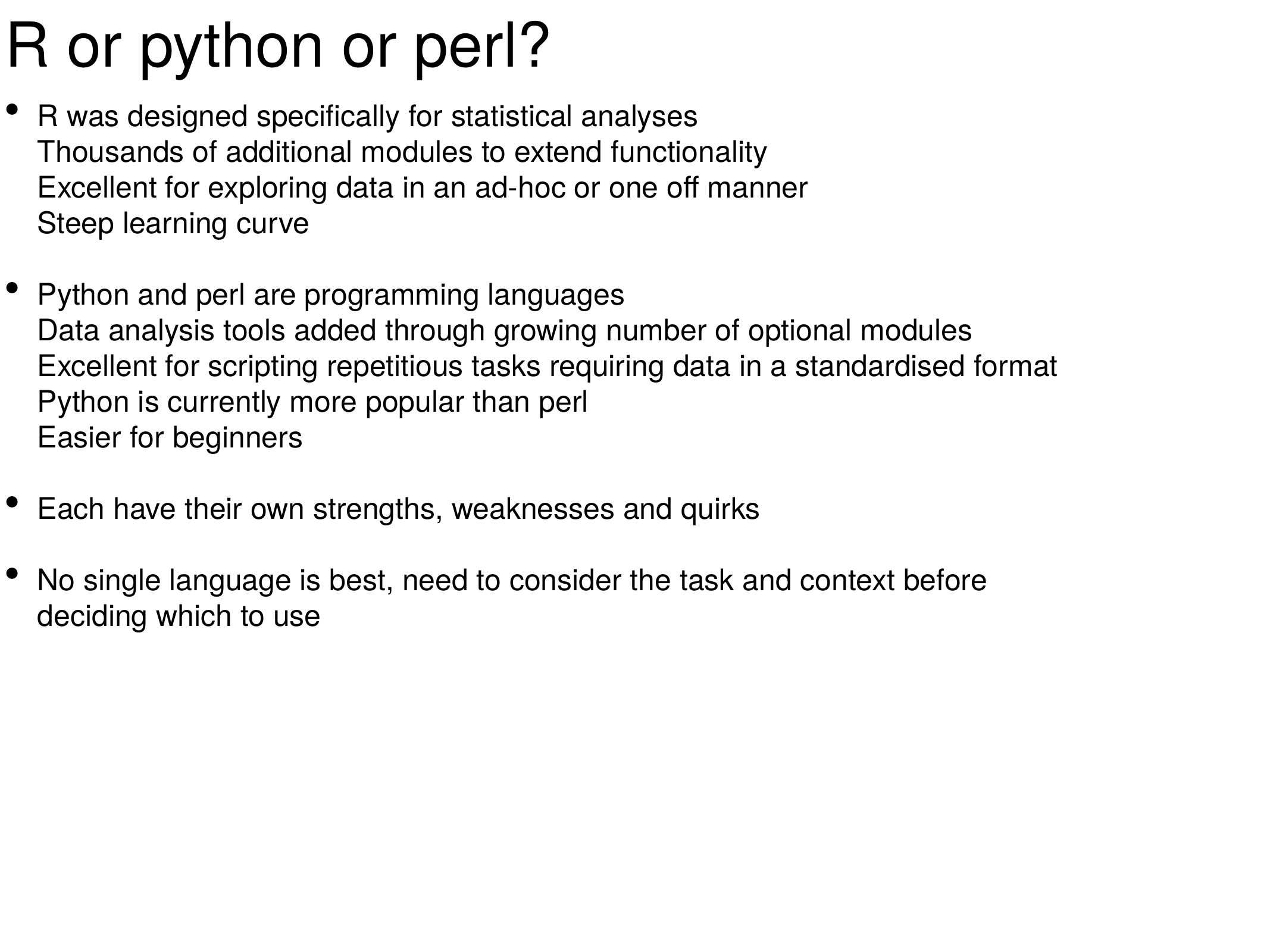

# R or python or perl?
R was designed specifically for statistical analyses
Thousands of additional modules to extend functionality
Excellent for exploring data in an ad-hoc or one off manner
Steep learning curve
Python and perl are programming languages
Data analysis tools added through growing number of optional modules
Excellent for scripting repetitious tasks requiring data in a standardised format
Python is currently more popular than perl
Easier for beginners
Each have their own strengths, weaknesses and quirks
No single language is best, need to consider the task and context before deciding which to use